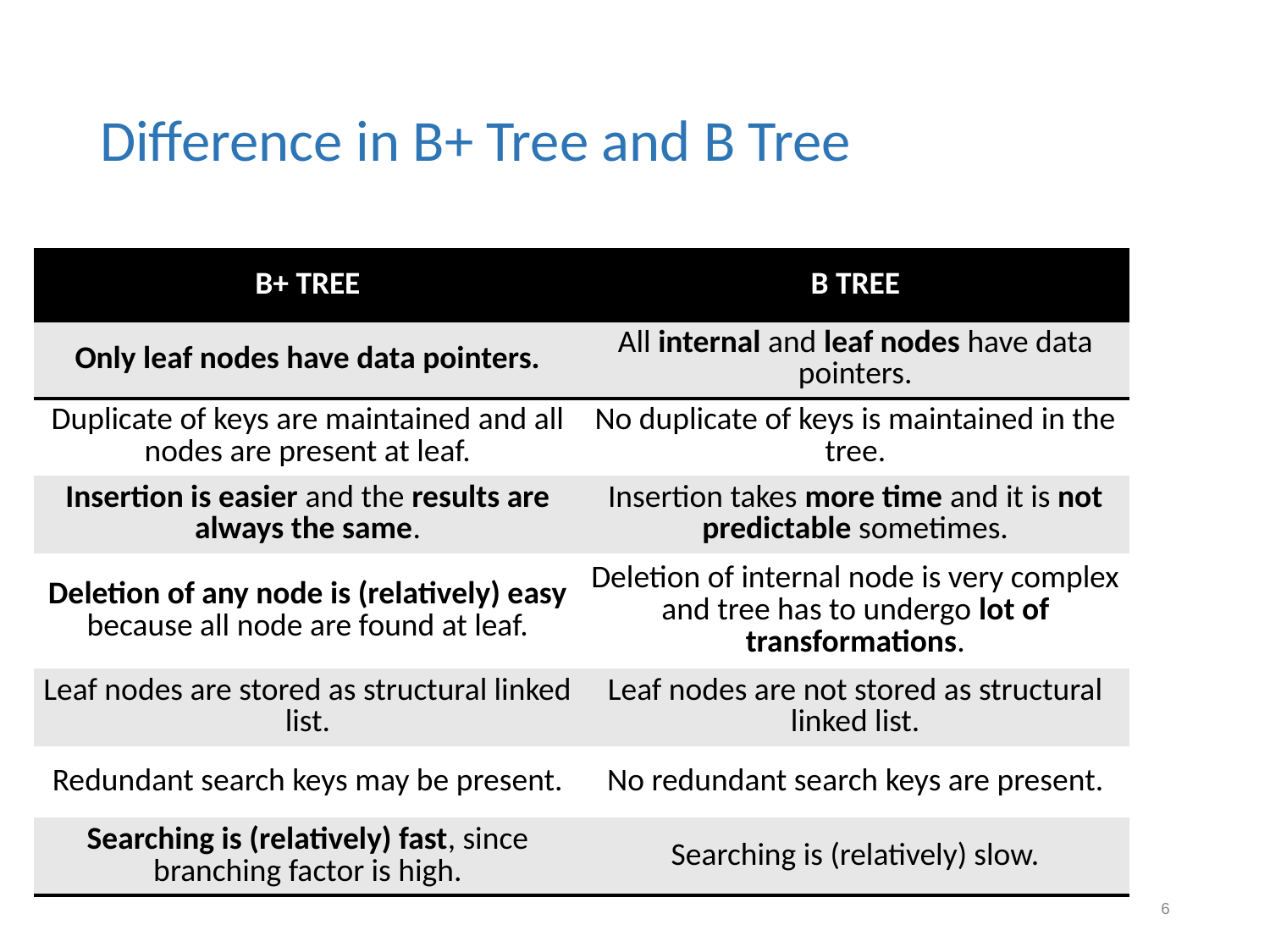

# Difference in B+ Tree and B Tree
| B+ TREE | B TREE |
| --- | --- |
| Only leaf nodes have data pointers. | All internal and leaf nodes have data pointers. |
| Duplicate of keys are maintained and all nodes are present at leaf. | No duplicate of keys is maintained in the tree. |
| Insertion is easier and the results are always the same. | Insertion takes more time and it is not predictable sometimes. |
| Deletion of any node is (relatively) easy because all node are found at leaf. | Deletion of internal node is very complex and tree has to undergo lot of transformations. |
| Leaf nodes are stored as structural linked list. | Leaf nodes are not stored as structural linked list. |
| Redundant search keys may be present. | No redundant search keys are present. |
| Searching is (relatively) fast, since branching factor is high. | Searching is (relatively) slow. |
6